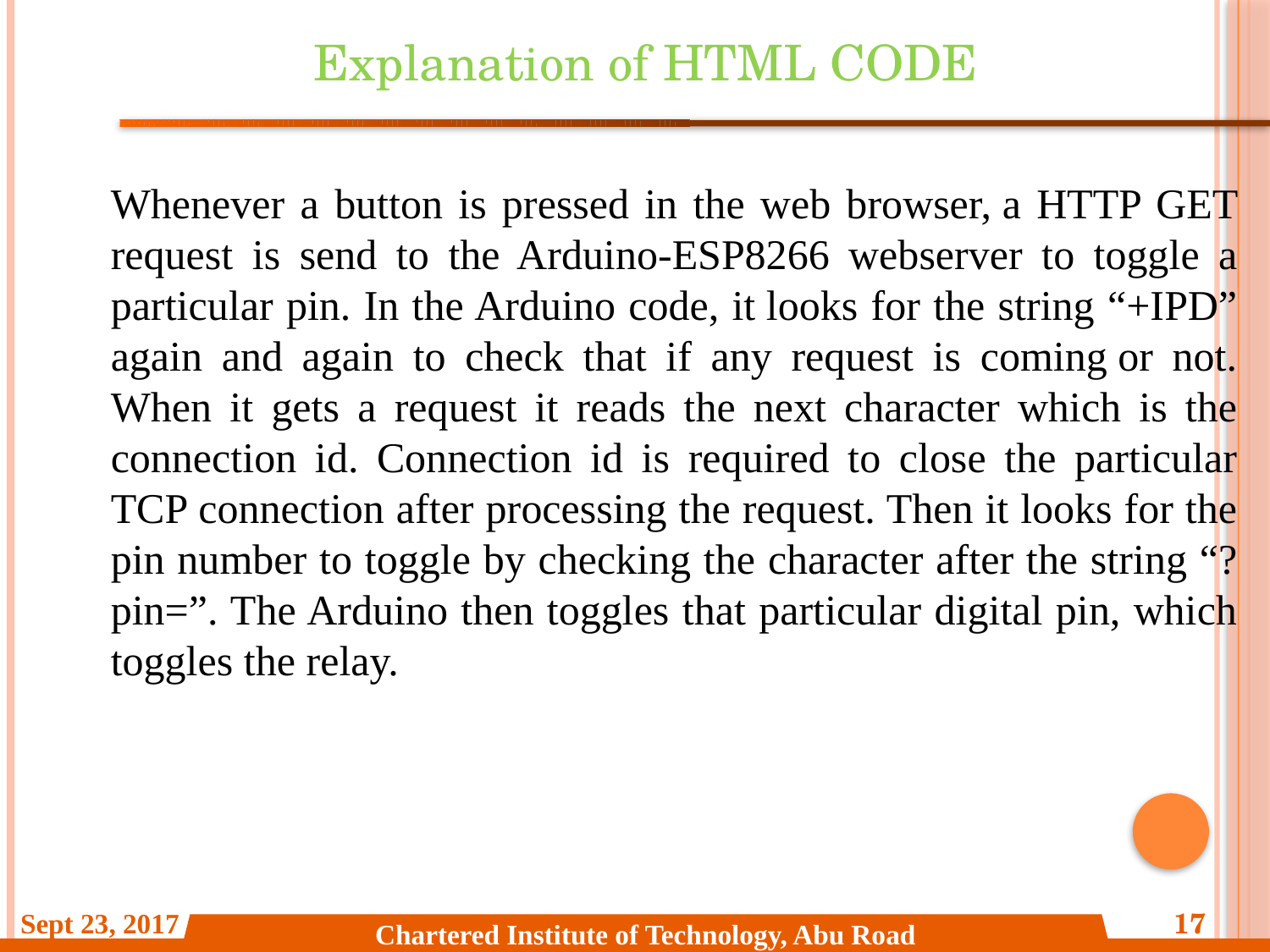

Explanation of HTML CODE

Sept 23, 2017
17
Chartered Institute of Technology, Abu Road

Whenever a button is pressed in the web browser, a HTTP GET request is send to the Arduino-ESP8266 webserver to toggle a particular pin. In the Arduino code, it looks for the string “+IPD” again and again to check that if any request is coming or not. When it gets a request it reads the next character which is the connection id. Connection id is required to close the particular TCP connection after processing the request. Then it looks for the pin number to toggle by checking the character after the string “?pin=”. The Arduino then toggles that particular digital pin, which toggles the relay.